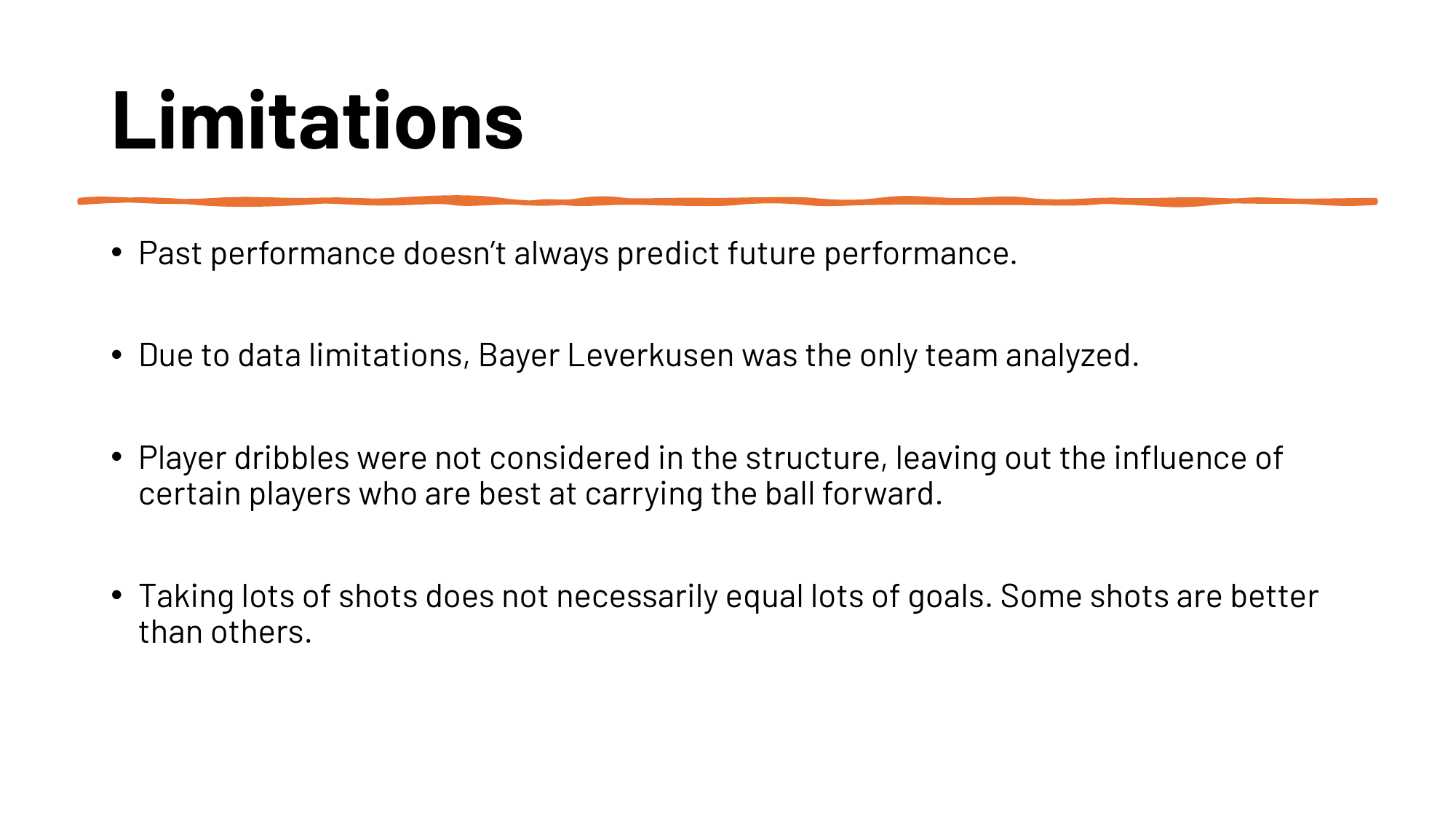

# Limitations

Past performance doesn’t always predict future performance.

Due to data limitations, Bayer Leverkusen was the only team analyzed.

Player dribbles were not considered in the structure, leaving out the influence of certain players who are best at carrying the ball forward.

Taking lots of shots does not necessarily equal lots of goals. Some shots are better than others.